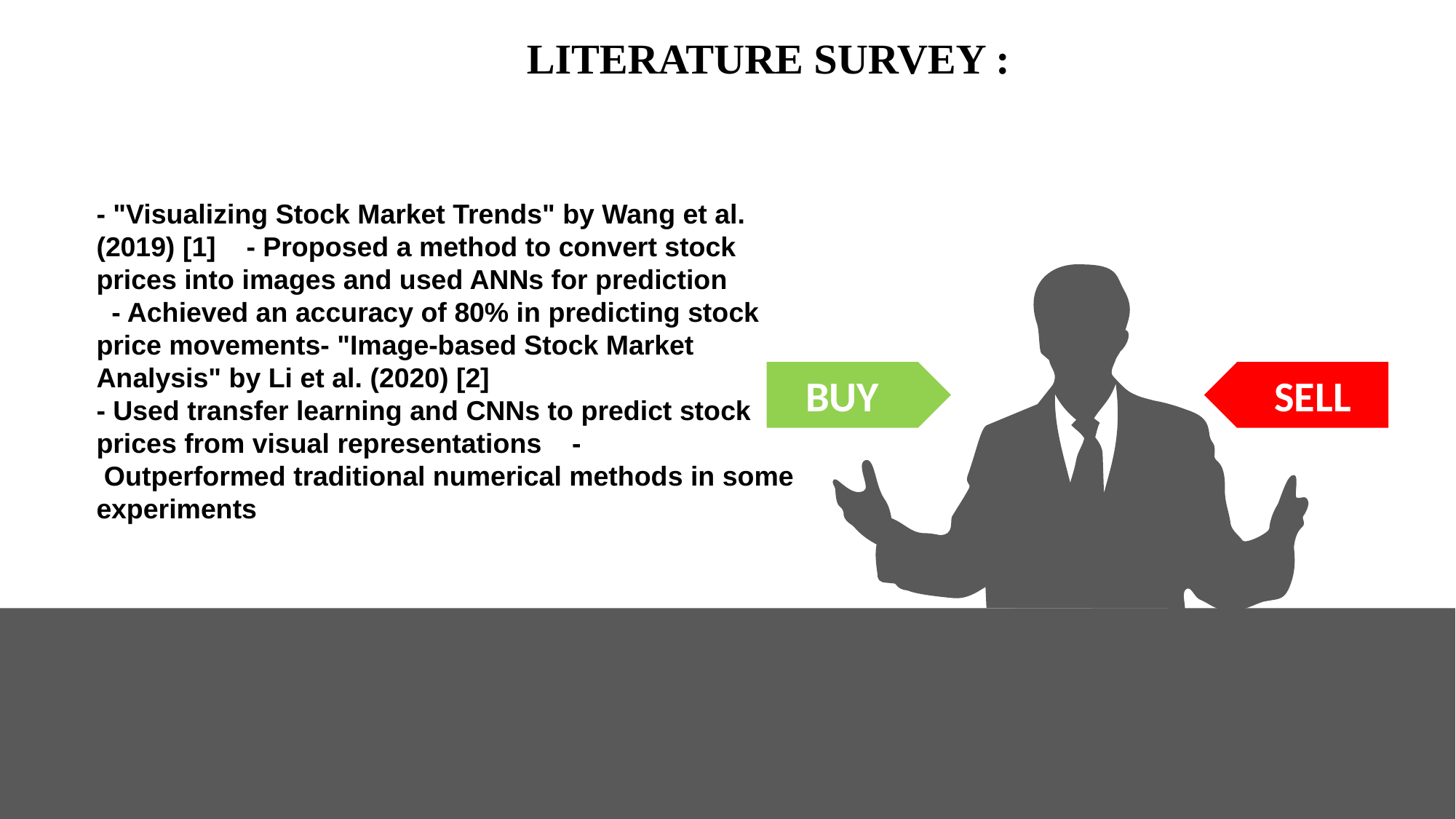

LITERATURE SURVEY :
- "Visualizing Stock Market Trends" by Wang et al. (2019) [1]    - Proposed a method to convert stock prices into images and used ANNs for prediction
  - Achieved an accuracy of 80% in predicting stock price movements- "Image-based Stock Market Analysis" by Li et al. (2020) [2]
- Used transfer learning and CNNs to predict stock prices from visual representations    -
 Outperformed traditional numerical methods in some experiments

BUY

SELL